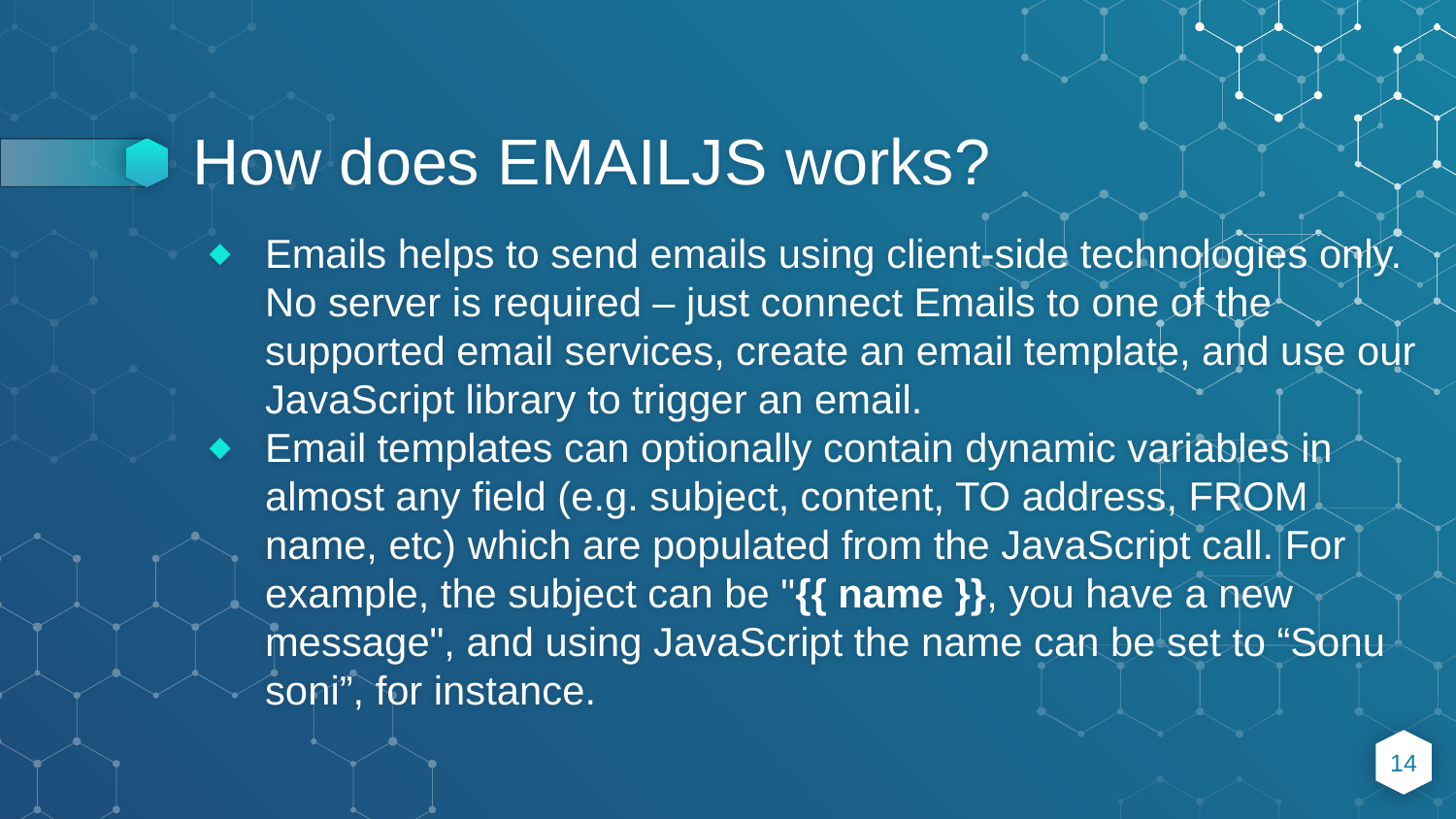

# How does EMAILJS works?
Emails helps to send emails using client-side technologies only. No server is required – just connect Emails to one of the supported email services, create an email template, and use our JavaScript library to trigger an email.
Email templates can optionally contain dynamic variables in almost any field (e.g. subject, content, TO address, FROM name, etc) which are populated from the JavaScript call. For example, the subject can be "{{ name }}, you have a new message", and using JavaScript the name can be set to “Sonu soni”, for instance.

14